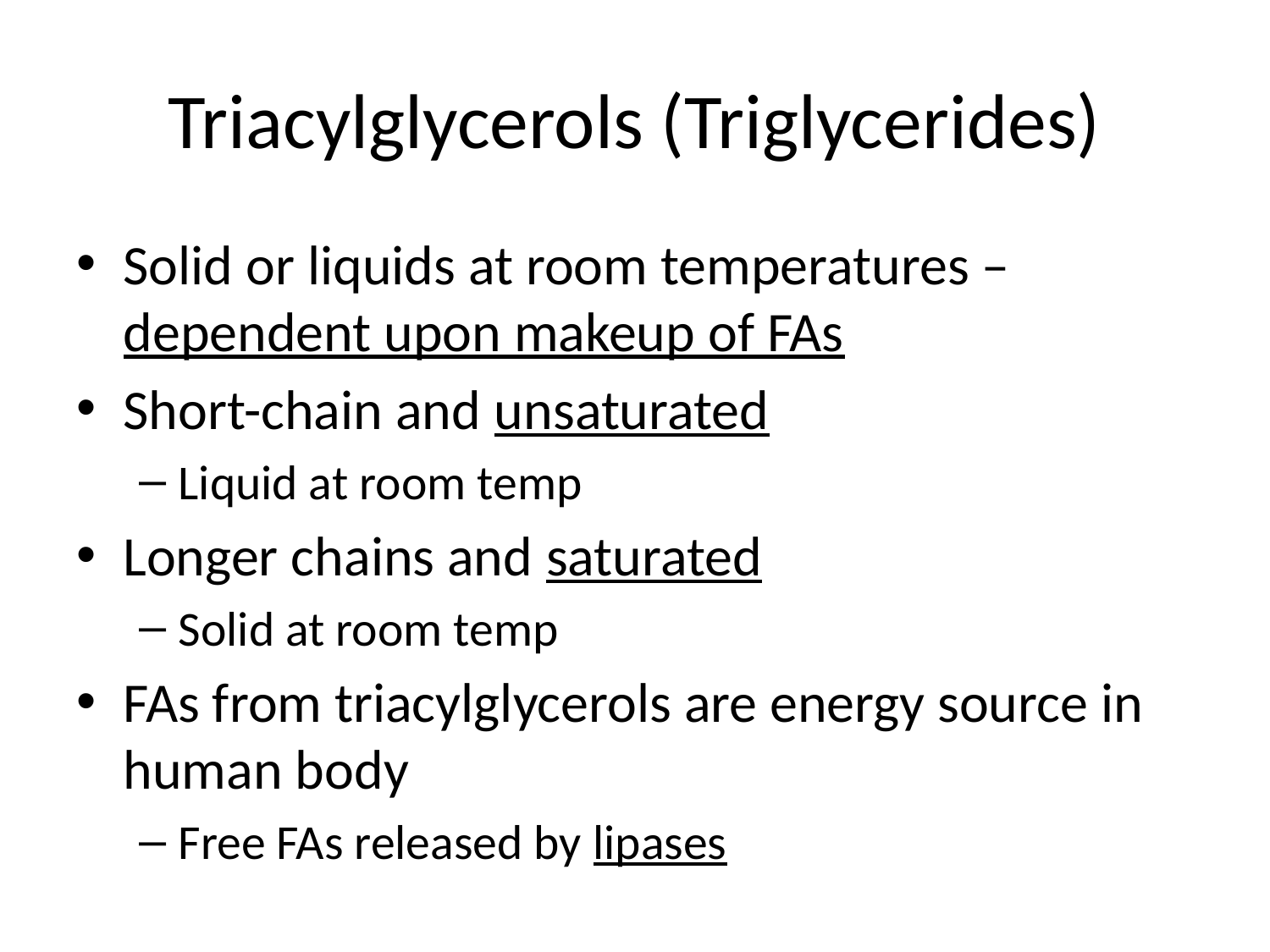

# Triacylglycerols (Triglycerides)
Solid or liquids at room temperatures – dependent upon makeup of FAs
Short-chain and unsaturated
Liquid at room temp
Longer chains and saturated
Solid at room temp
FAs from triacylglycerols are energy source in human body
Free FAs released by lipases